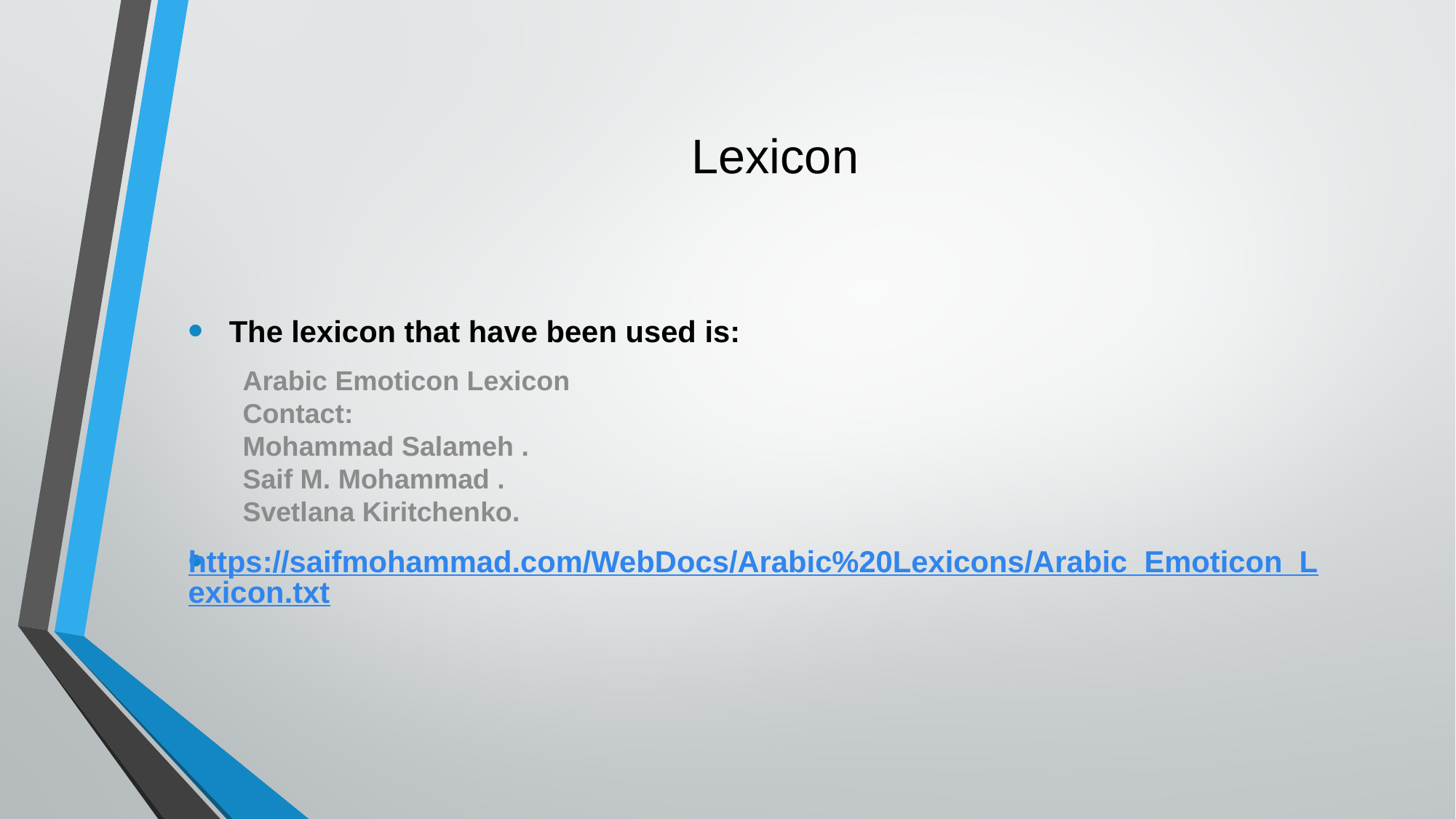

# Lexicon
The lexicon that have been used is:
Arabic Emoticon Lexicon
Contact:
Mohammad Salameh .
Saif M. Mohammad .
Svetlana Kiritchenko.
https://saifmohammad.com/WebDocs/Arabic%20Lexicons/Arabic_Emoticon_Lexicon.txt